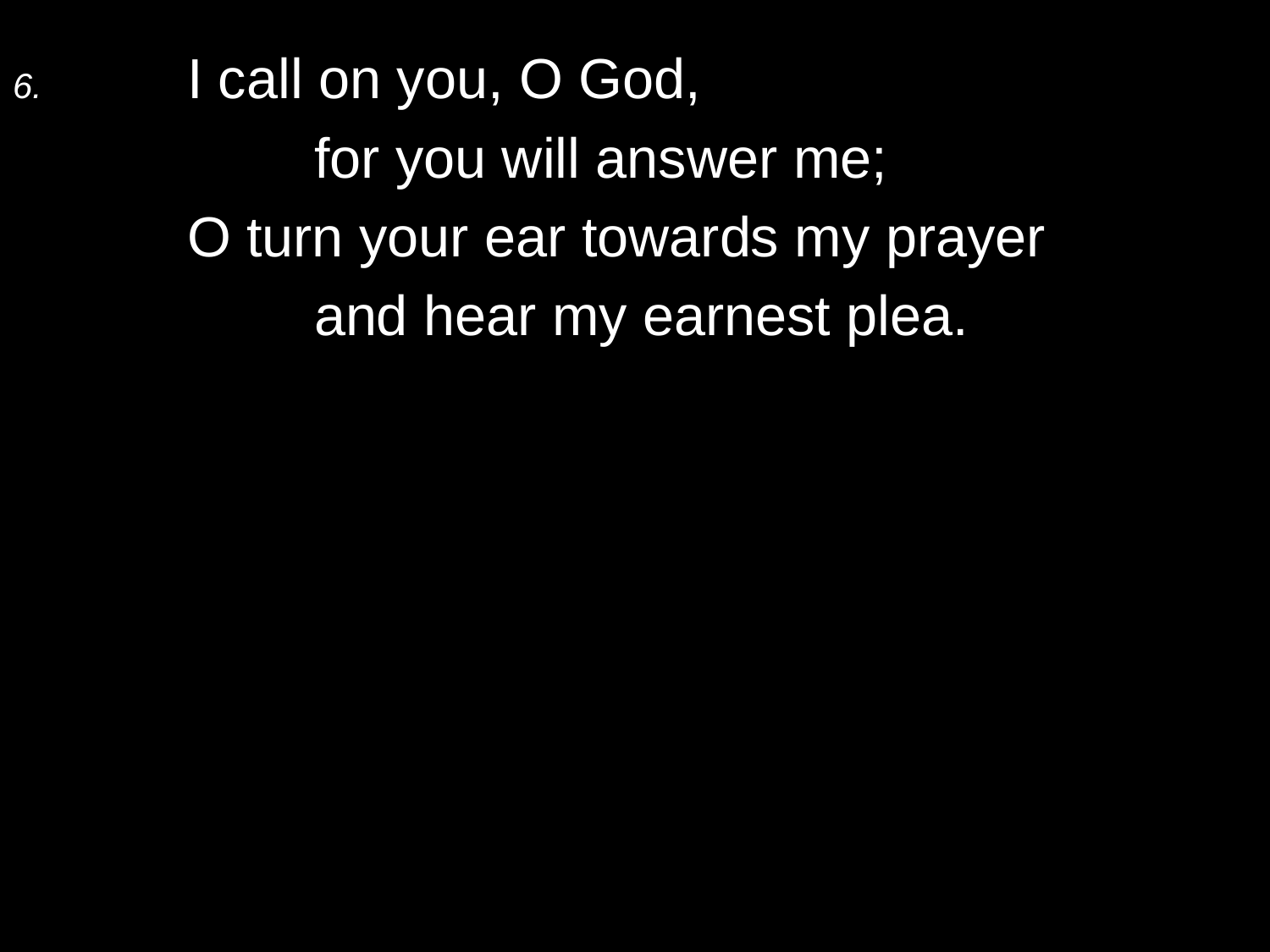

6.	I call on you, O God,
		for you will answer me;
	O turn your ear towards my prayer
		and hear my earnest plea.